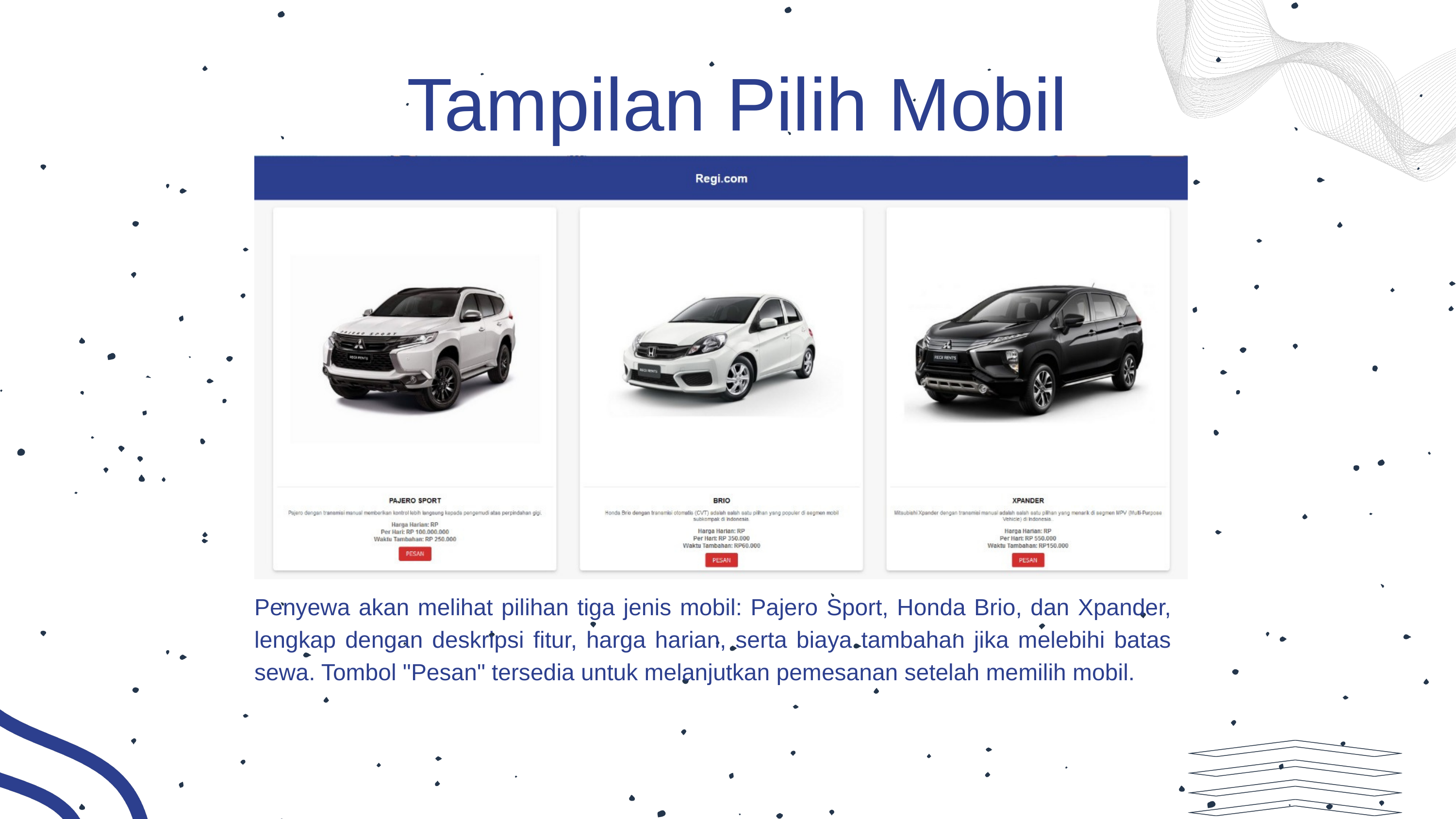

Tampilan Pilih Mobil

Penyewa akan melihat pilihan tiga jenis mobil: Pajero Sport, Honda Brio, dan Xpander, lengkap dengan deskripsi fitur, harga harian, serta biaya tambahan jika melebihi batas sewa. Tombol "Pesan" tersedia untuk melanjutkan pemesanan setelah memilih mobil.